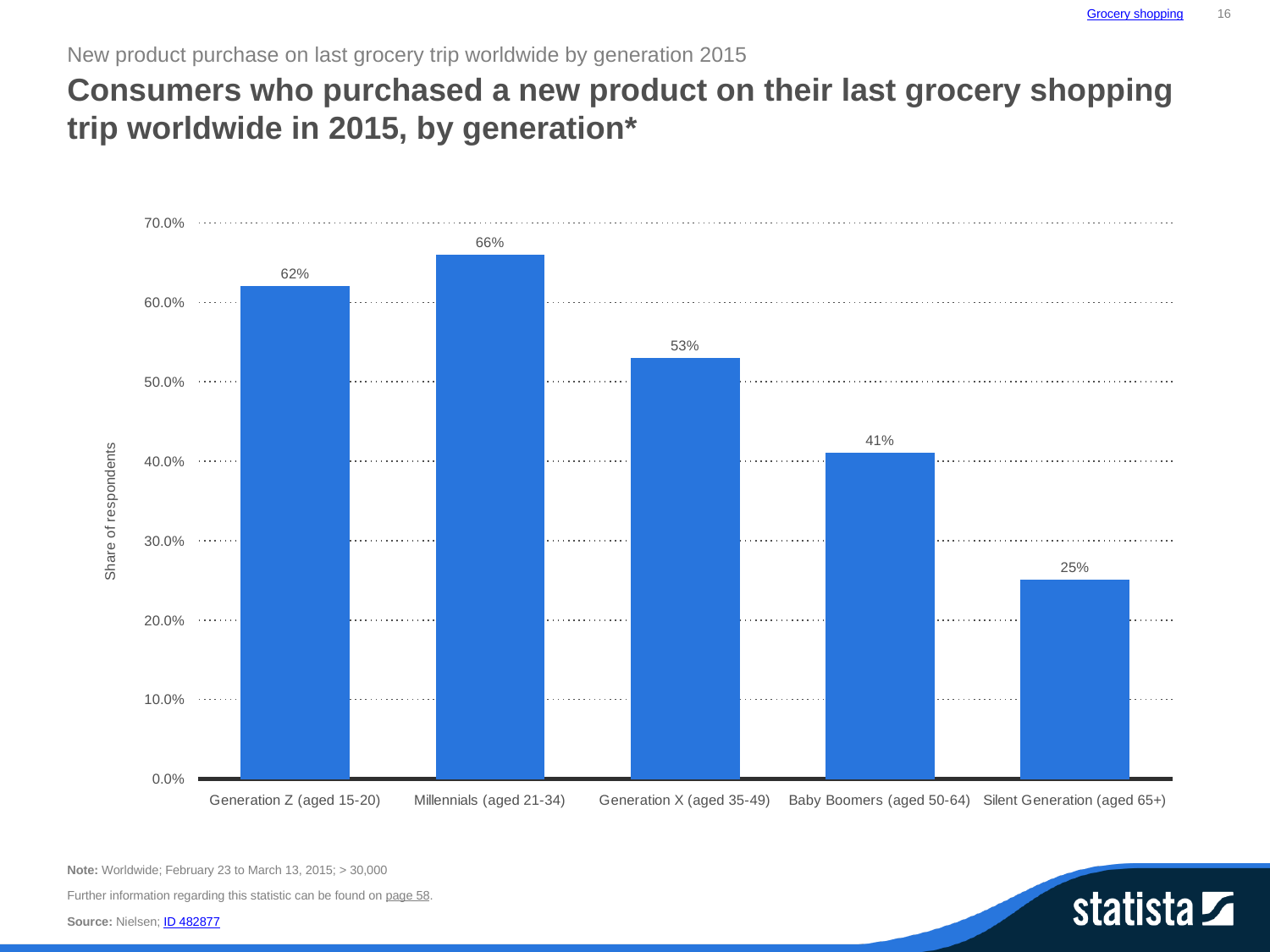

Grocery shopping
16
New product purchase on last grocery trip worldwide by generation 2015
Consumers who purchased a new product on their last grocery shopping trip worldwide in 2015, by generation*

### Chart:

| Category | data |
|---|---|
| Generation Z (aged 15-20) | 0.62 |
| Millennials (aged 21-34) | 0.66 |
| Generation X (aged 35-49) | 0.53 |
| Baby Boomers (aged 50-64) | 0.41 |
| Silent Generation (aged 65+) | 0.25 |
Note: Worldwide; February 23 to March 13, 2015; > 30,000

Further information regarding this statistic can be found on page 58.
Source: Nielsen; ID 482877